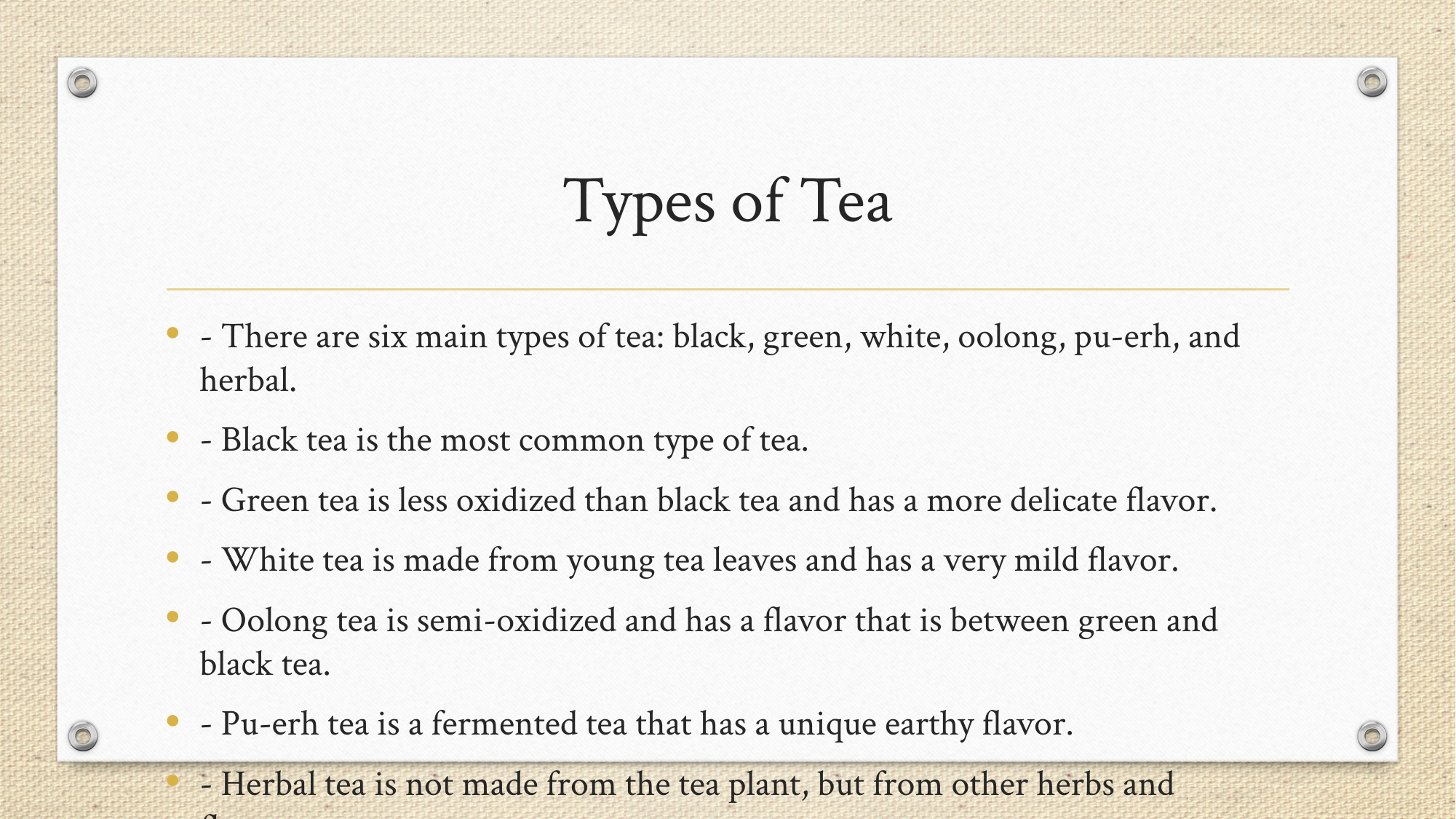

# Types of Tea
- There are six main types of tea: black, green, white, oolong, pu-erh, and herbal.
- Black tea is the most common type of tea.
- Green tea is less oxidized than black tea and has a more delicate flavor.
- White tea is made from young tea leaves and has a very mild flavor.
- Oolong tea is semi-oxidized and has a flavor that is between green and black tea.
- Pu-erh tea is a fermented tea that has a unique earthy flavor.
- Herbal tea is not made from the tea plant, but from other herbs and flowers.